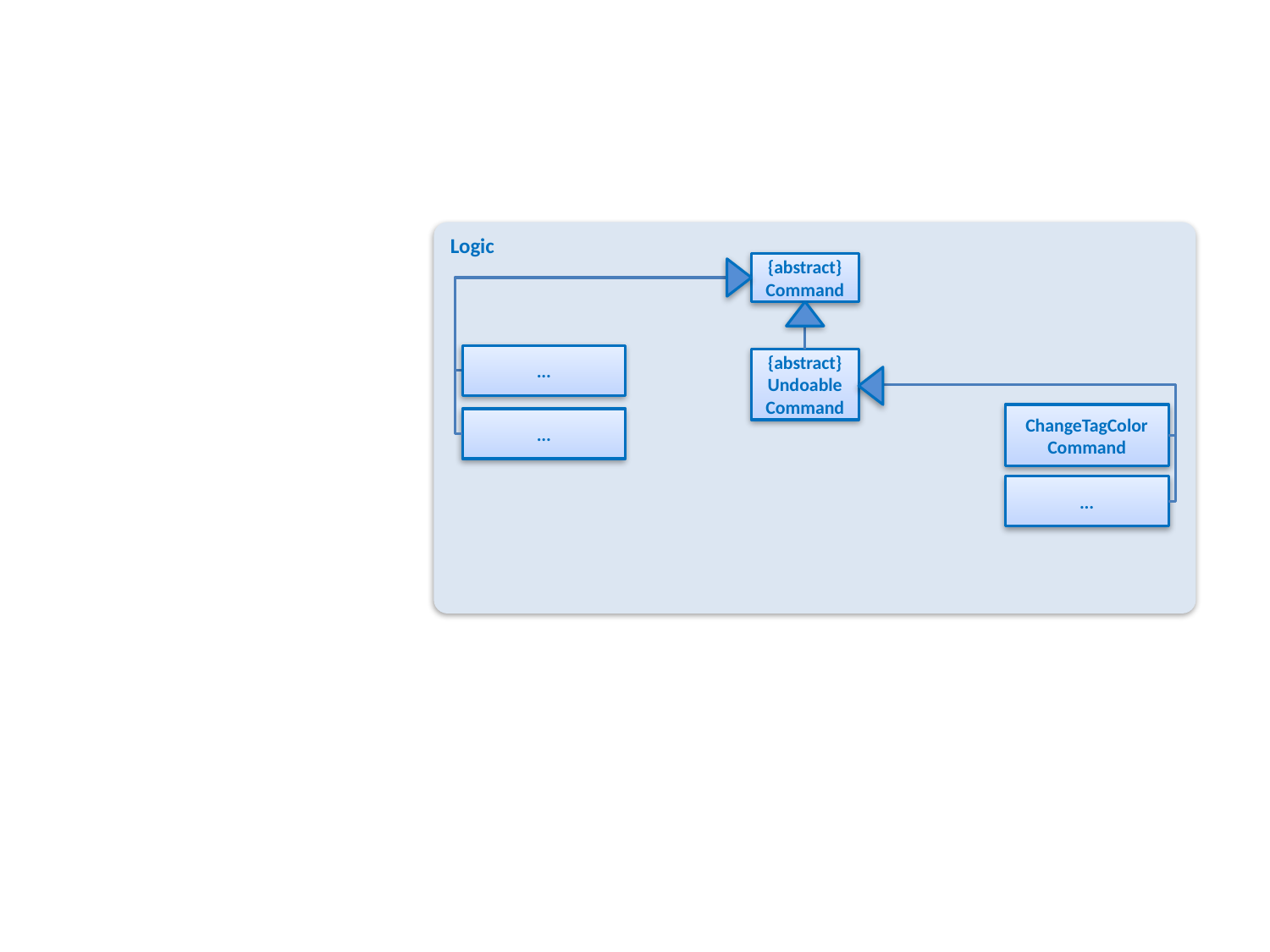

Logic
{abstract}
Command

...
{abstract}
Undoable
Command

ChangeTagColor
Command
...
...